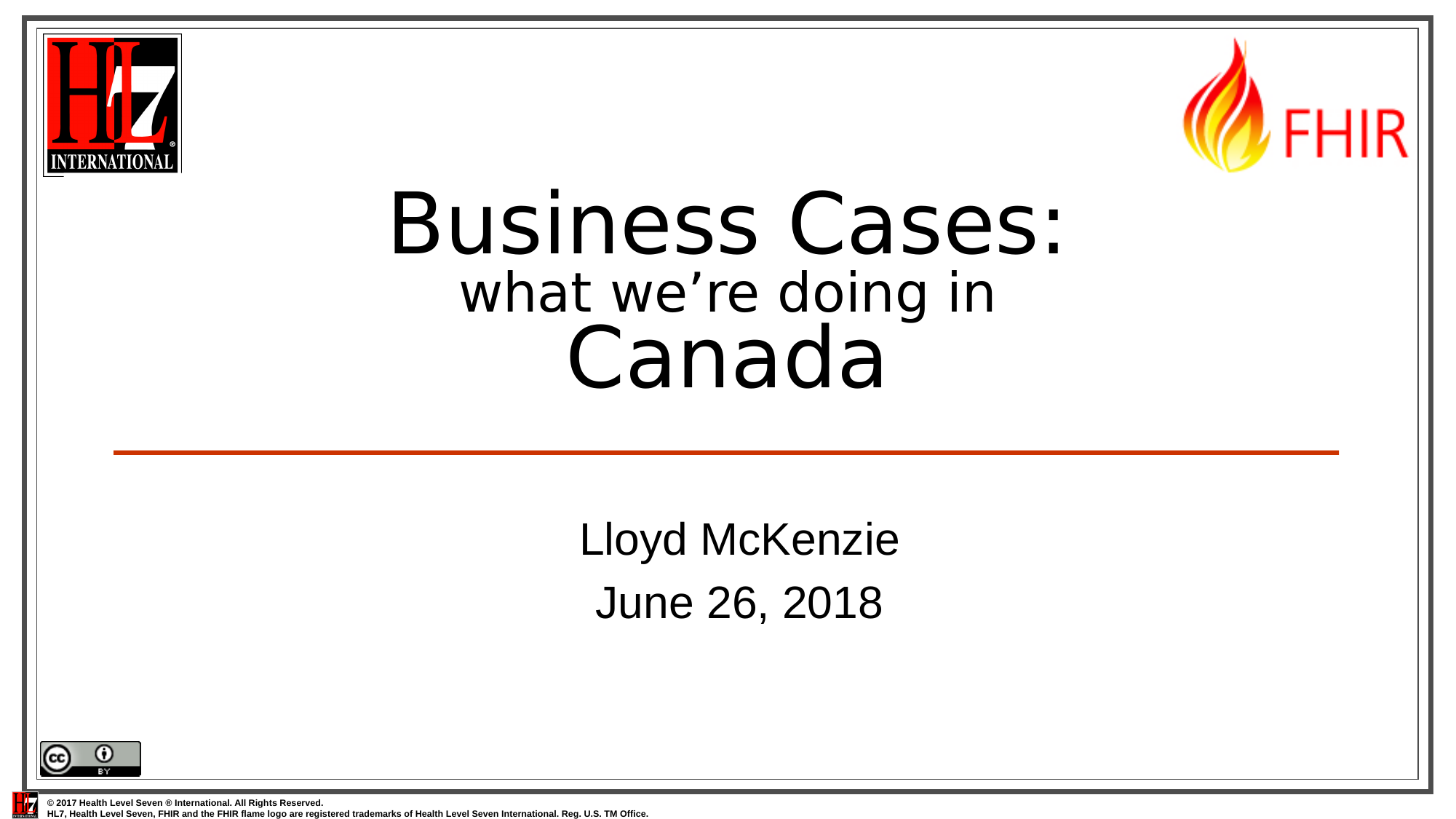

# Business Cases: what we’re doing in Canada
Lloyd McKenzie
June 26, 2018